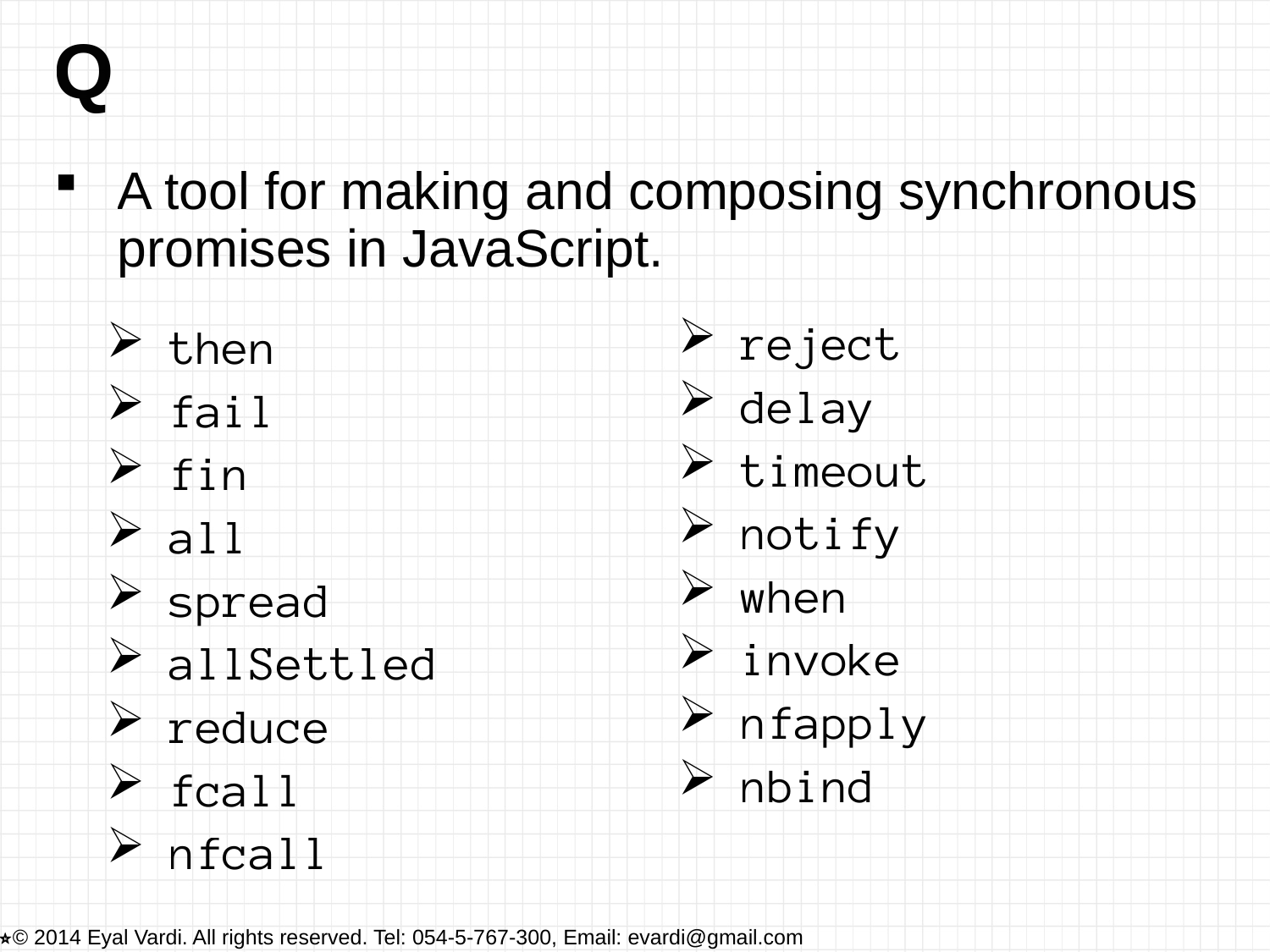

# Q
A tool for making and composing synchronous promises in JavaScript.
then
fail
fin
all
spread
allSettled
reduce
fcall
nfcall
reject
delay
timeout
notify
when
invoke
nfapply
nbind